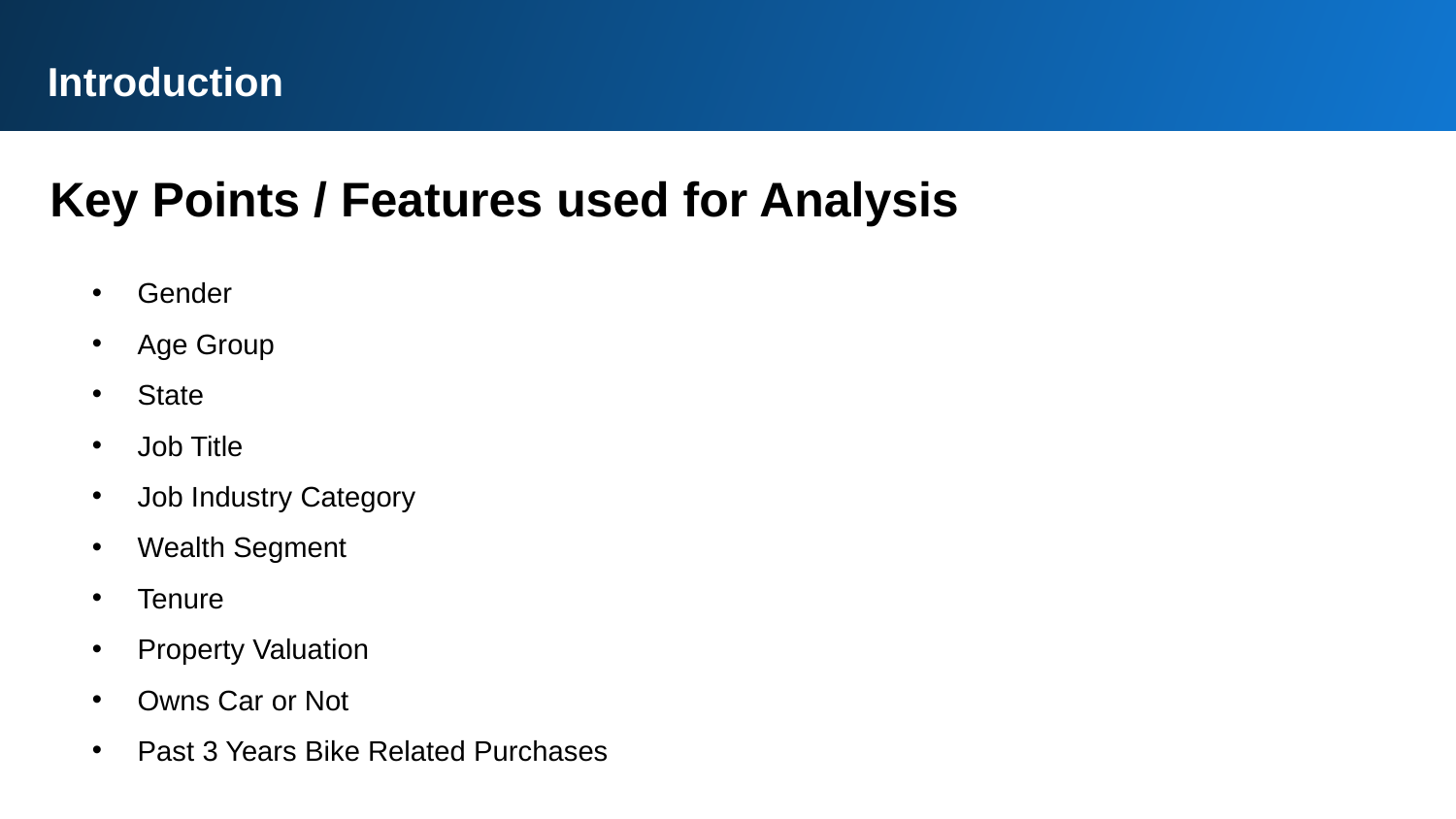

Introduction
Key Points / Features used for Analysis
Gender
Age Group
State
Job Title
Job Industry Category
Wealth Segment
Tenure
Property Valuation
Owns Car or Not
Past 3 Years Bike Related Purchases